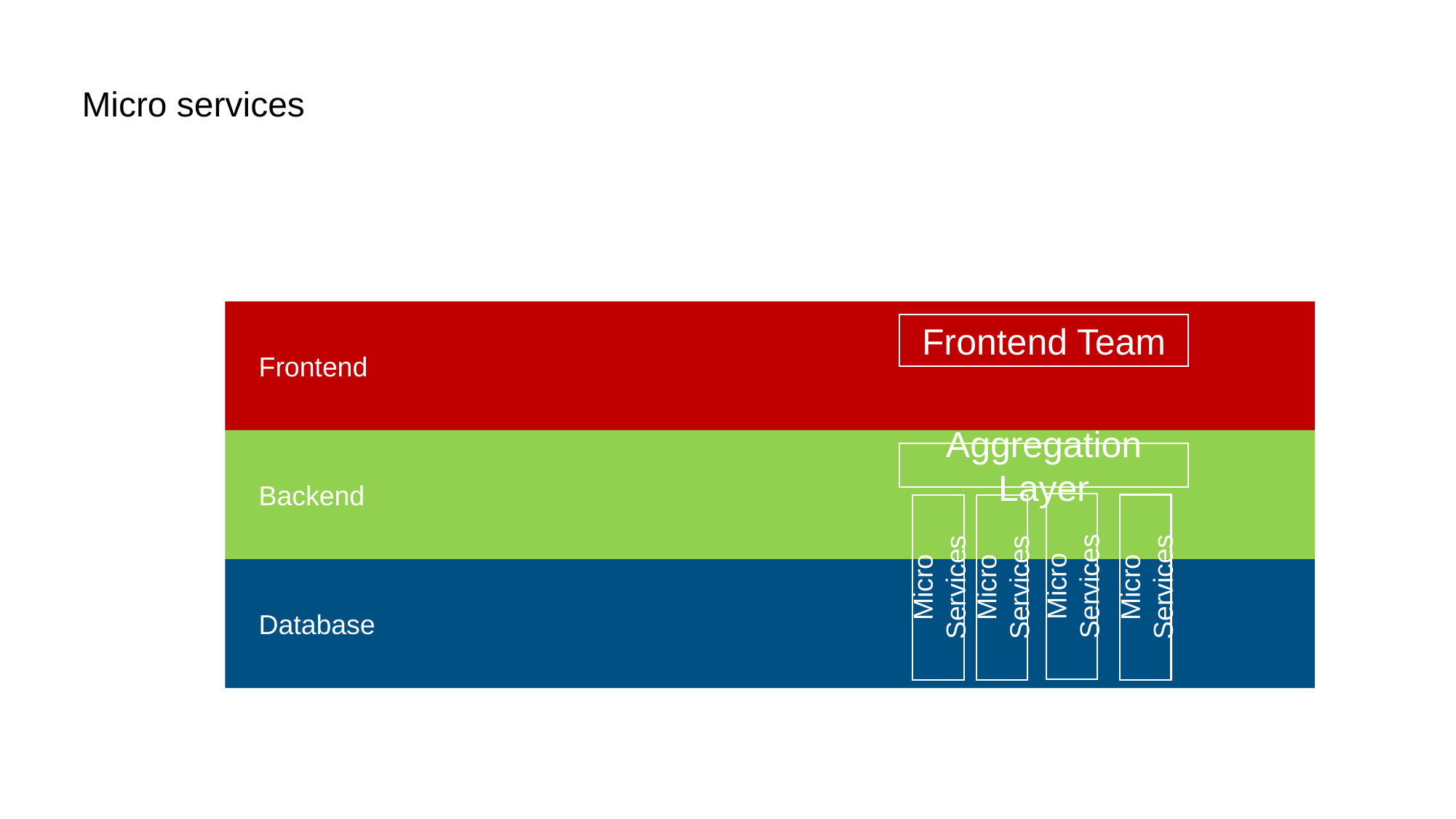

# Micro services

   Frontend
Frontend Team
   Backend
Aggregation Layer
   Database
Micro Services
Micro Services
Micro Services
Micro Services